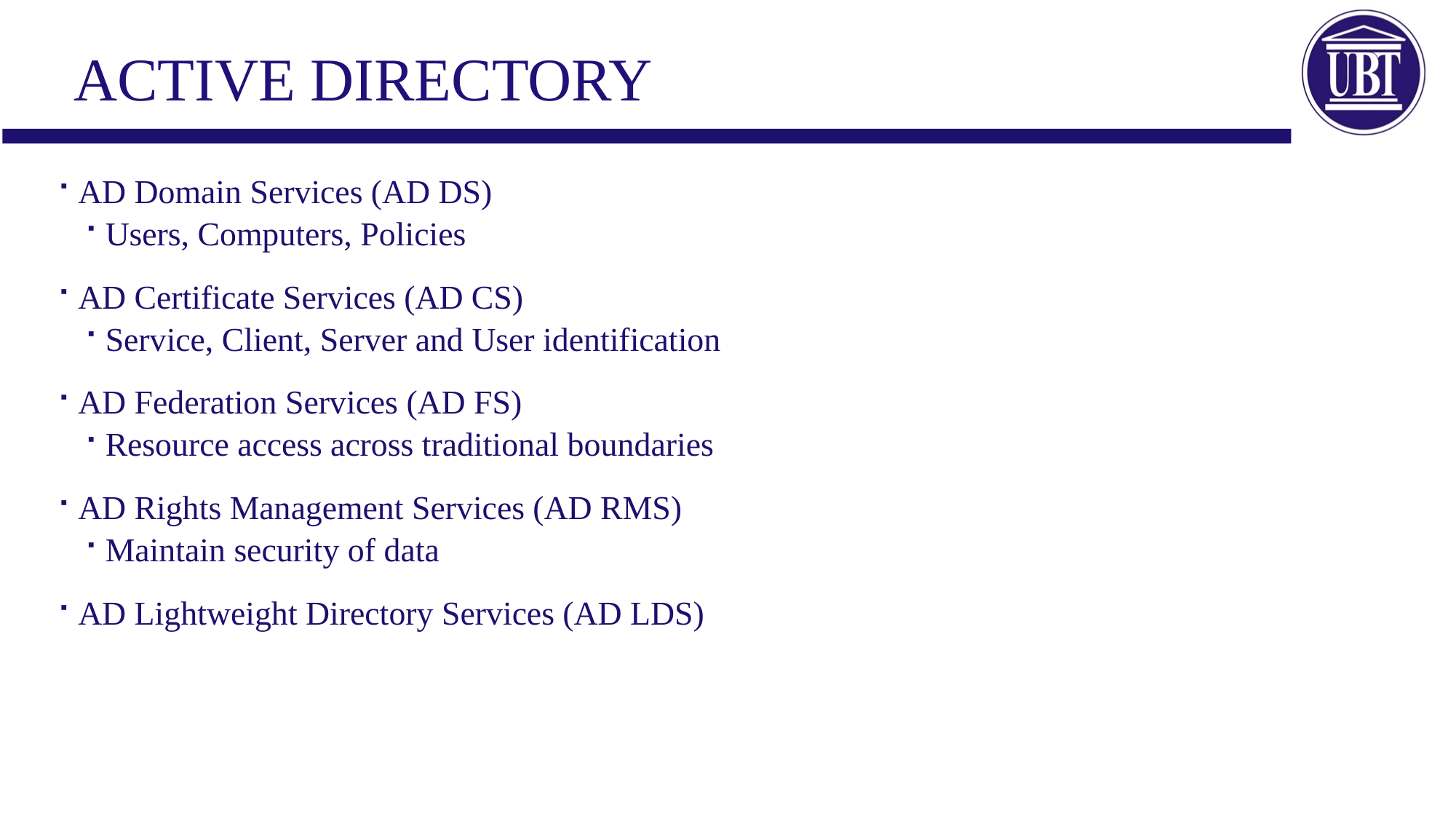

# Active Directory Roles
Active directory
AD Domain Services (AD DS)
Users, Computers, Policies
AD Certificate Services (AD CS)
Service, Client, Server and User identification
AD Federation Services (AD FS)
Resource access across traditional boundaries
AD Rights Management Services (AD RMS)
Maintain security of data
AD Lightweight Directory Services (AD LDS)